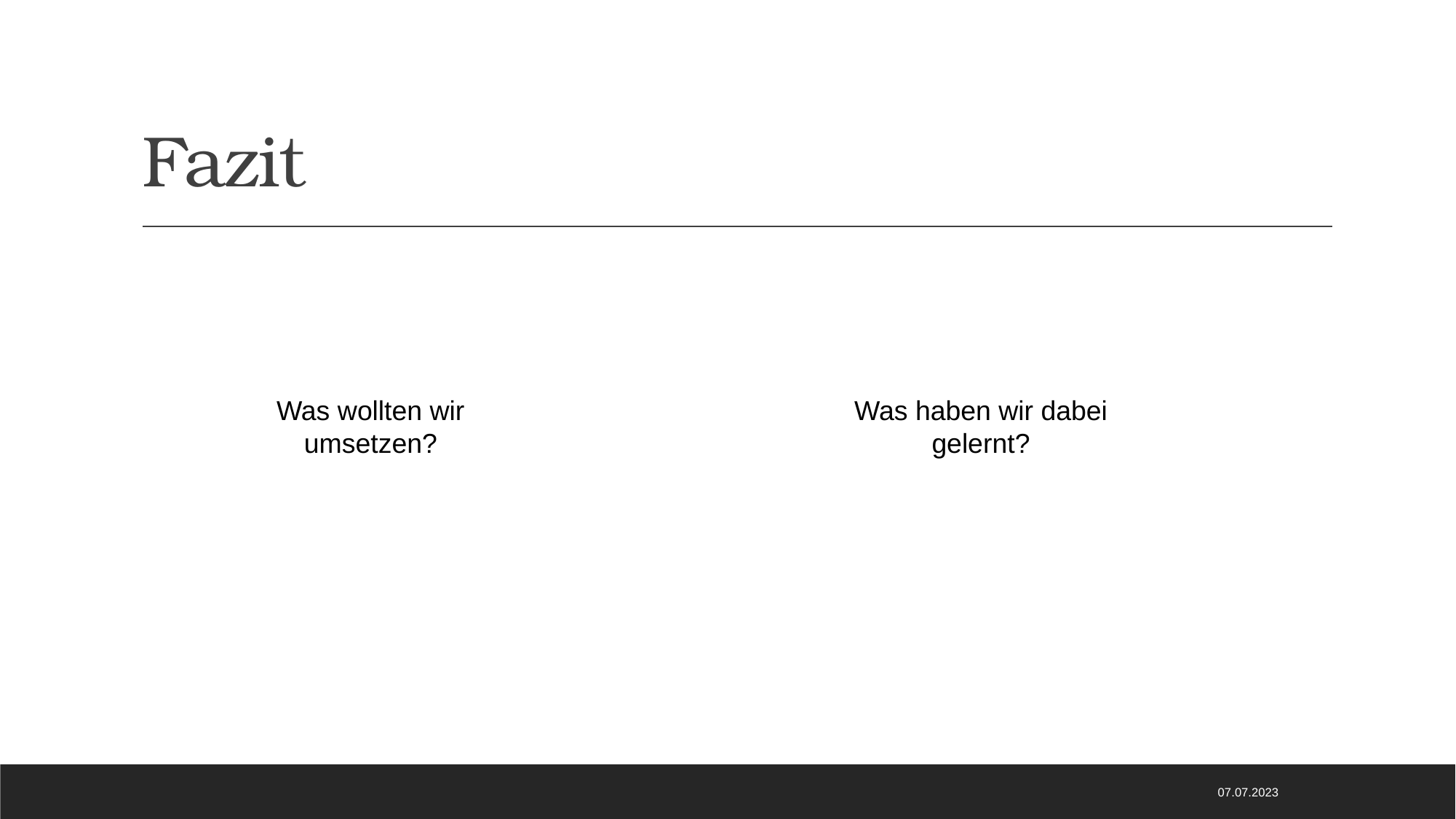

# Fazit
Was wollten wir umsetzen?
Was haben wir dabei gelernt?
07.07.2023